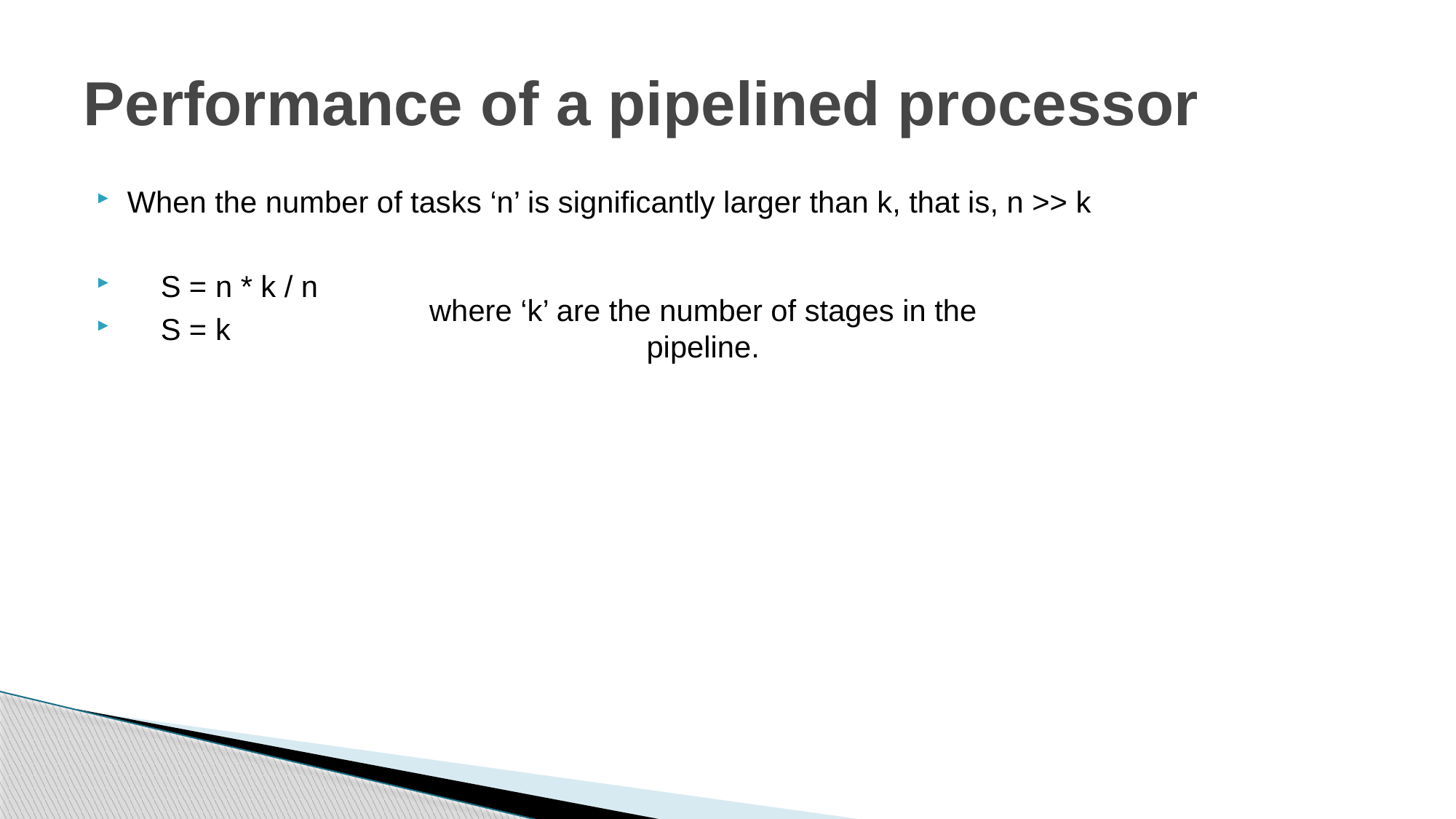

# Performance of a pipelined processor
When the number of tasks ‘n’ is significantly larger than k, that is, n >> k

    S = n * k / n
    S = k
where ‘k’ are the number of stages in the pipeline.